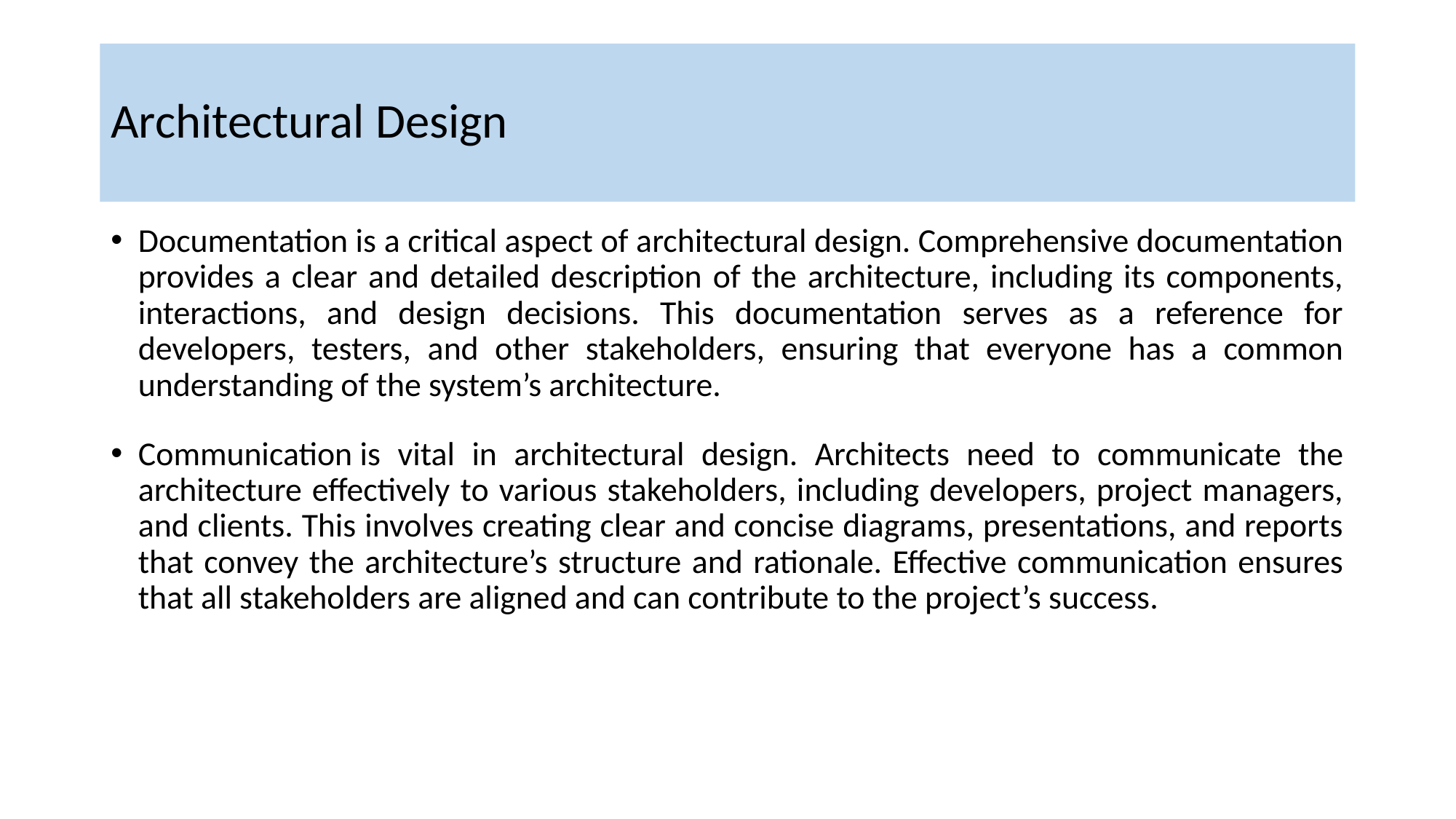

# Architectural Design
Documentation is a critical aspect of architectural design. Comprehensive documentation provides a clear and detailed description of the architecture, including its components, interactions, and design decisions. This documentation serves as a reference for developers, testers, and other stakeholders, ensuring that everyone has a common understanding of the system’s architecture.
Communication is vital in architectural design. Architects need to communicate the architecture effectively to various stakeholders, including developers, project managers, and clients. This involves creating clear and concise diagrams, presentations, and reports that convey the architecture’s structure and rationale. Effective communication ensures that all stakeholders are aligned and can contribute to the project’s success.